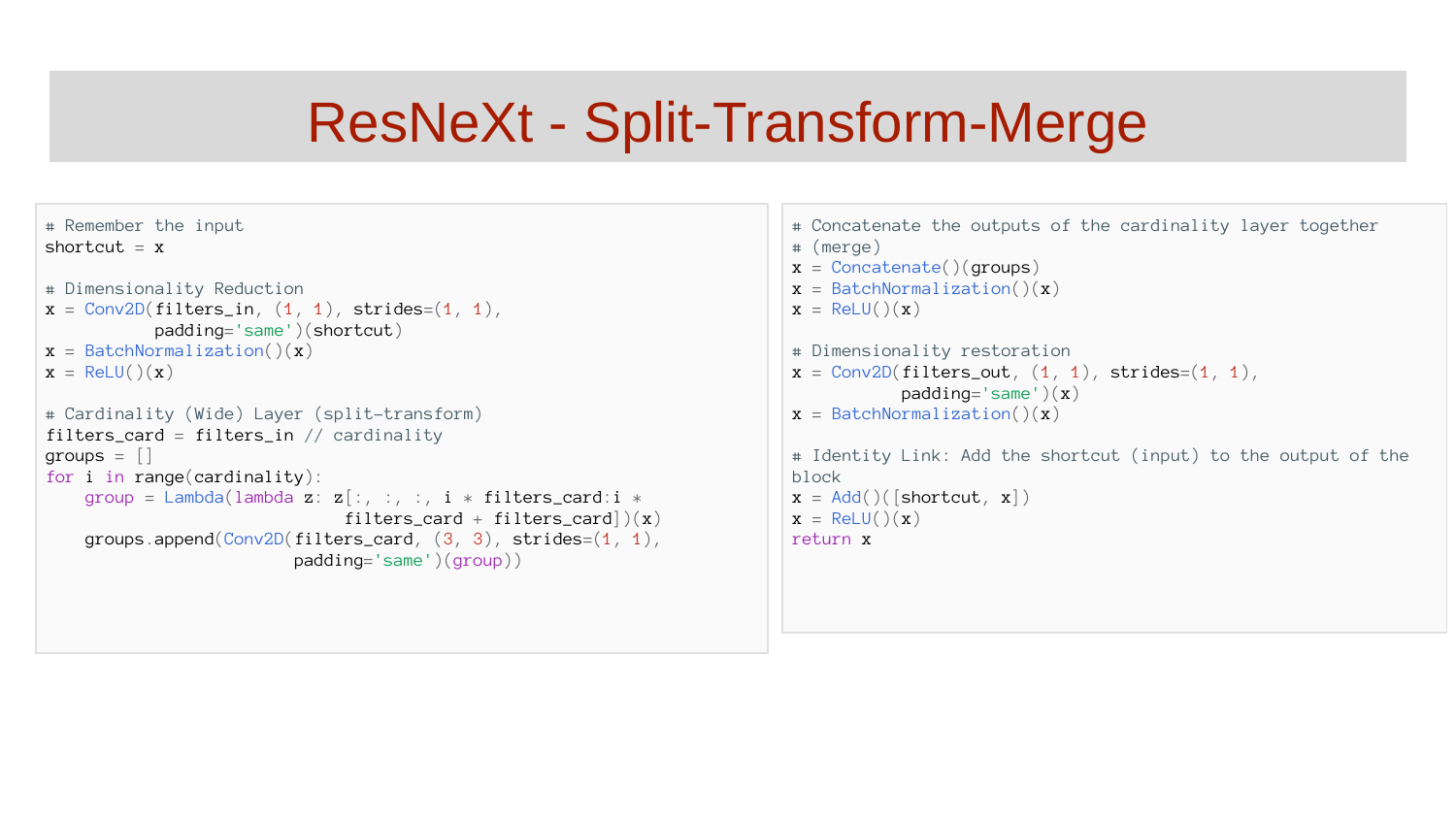

# ResNeXt - Split-Transform-Merge
| # Remember the input shortcut = x # Dimensionality Reduction x = Conv2D(filters\_in, (1, 1), strides=(1, 1), padding='same')(shortcut) x = BatchNormalization()(x) x = ReLU()(x) # Cardinality (Wide) Layer (split-transform) filters\_card = filters\_in // cardinality groups = [] for i in range(cardinality): group = Lambda(lambda z: z[:, :, :, i \* filters\_card:i \* filters\_card + filters\_card])(x) groups.append(Conv2D(filters\_card, (3, 3), strides=(1, 1), padding='same')(group)) |
| --- |
| # Concatenate the outputs of the cardinality layer together # (merge) x = Concatenate()(groups) x = BatchNormalization()(x) x = ReLU()(x) # Dimensionality restoration x = Conv2D(filters\_out, (1, 1), strides=(1, 1), padding='same')(x) x = BatchNormalization()(x) # Identity Link: Add the shortcut (input) to the output of the block x = Add()([shortcut, x]) x = ReLU()(x) return x |
| --- |